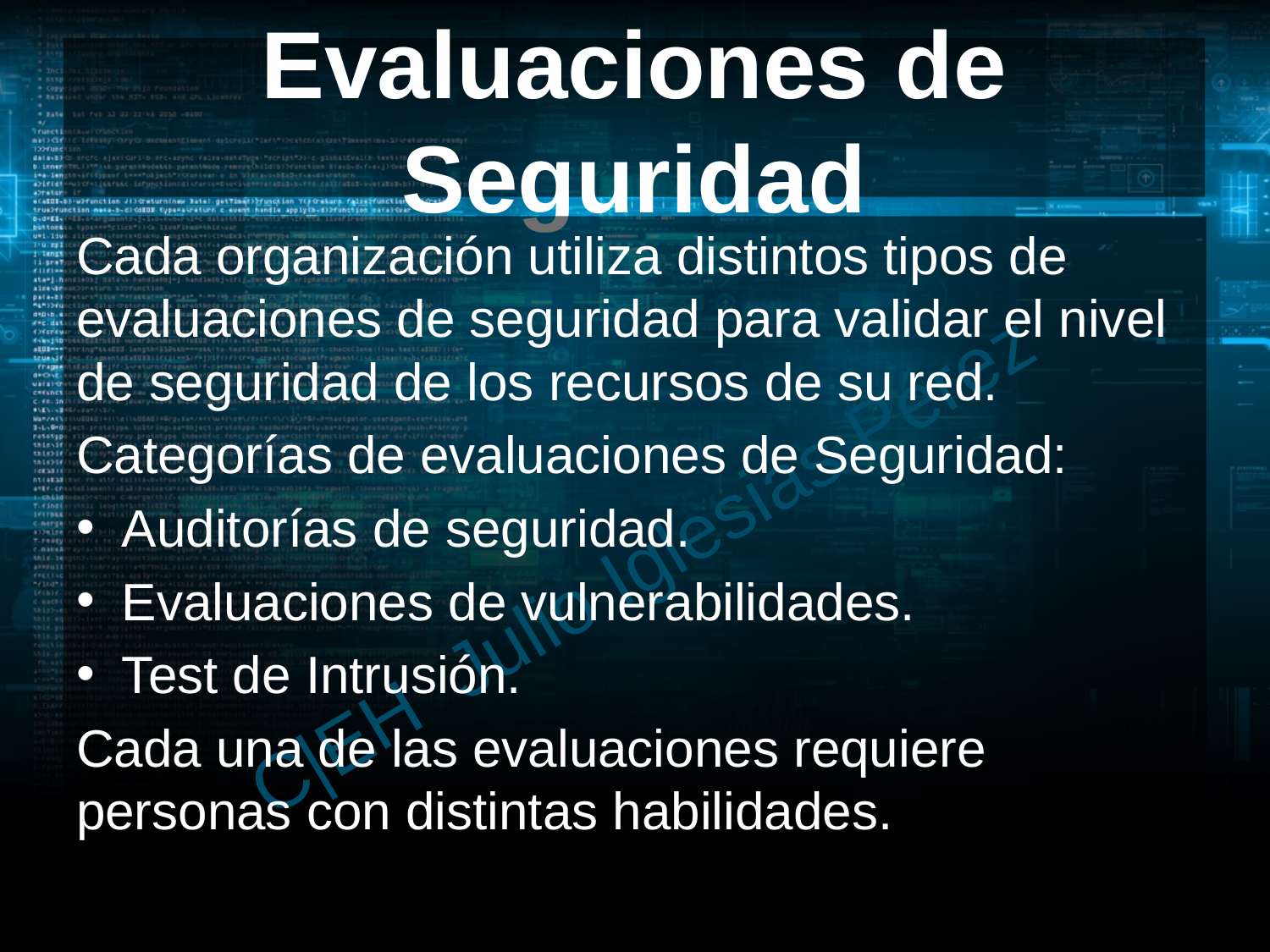

# Evaluaciones de Seguridad
Cada organización utiliza distintos tipos de evaluaciones de seguridad para validar el nivel de seguridad de los recursos de su red.
Categorías de evaluaciones de Seguridad:
Auditorías de seguridad.
Evaluaciones de vulnerabilidades.
Test de Intrusión.
Cada una de las evaluaciones requiere personas con distintas habilidades.
C|EH  Julio Iglesias Pérez